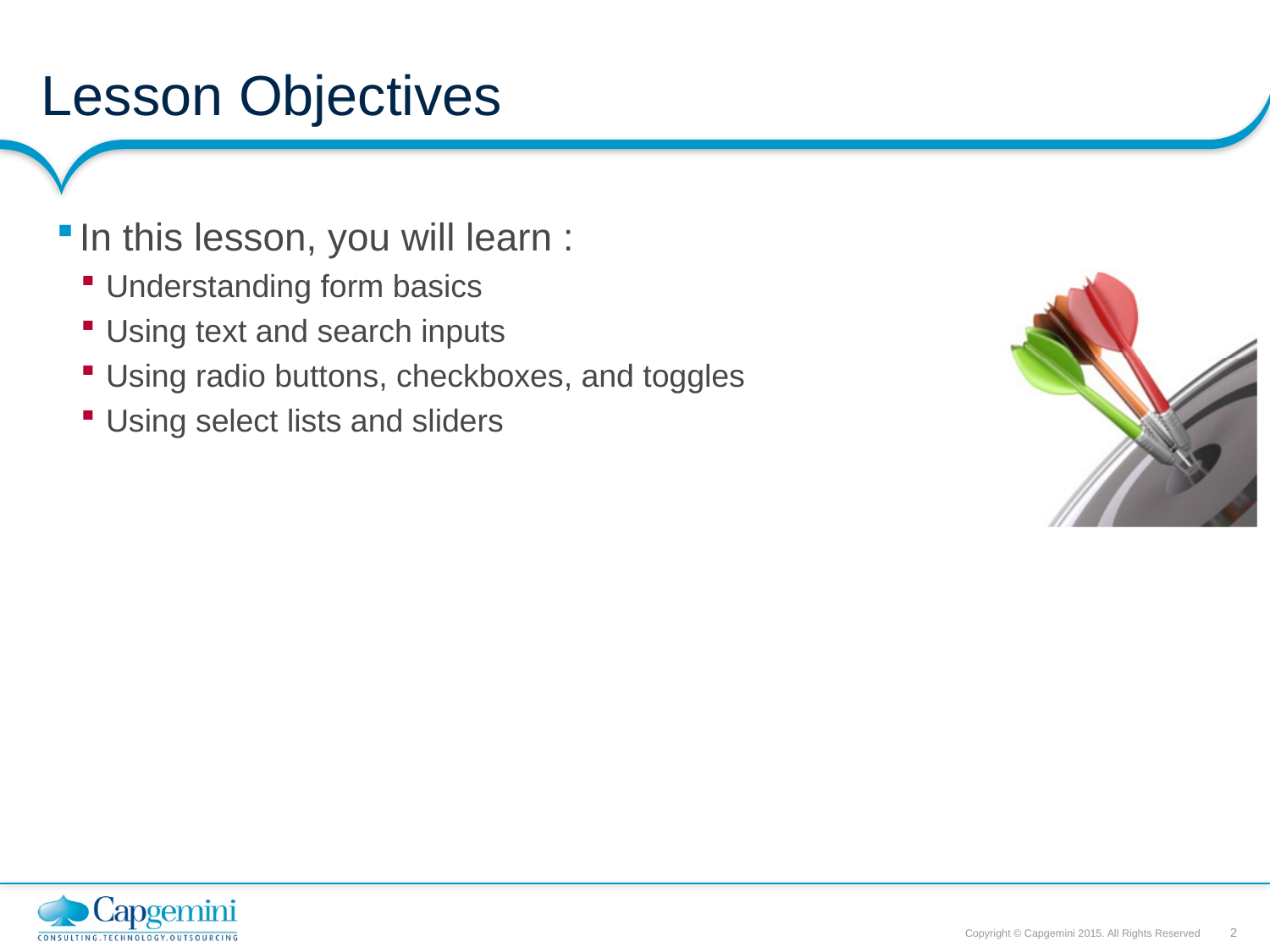

# Lesson Objectives
In this lesson, you will learn :
Understanding form basics
Using text and search inputs
Using radio buttons, checkboxes, and toggles
Using select lists and sliders